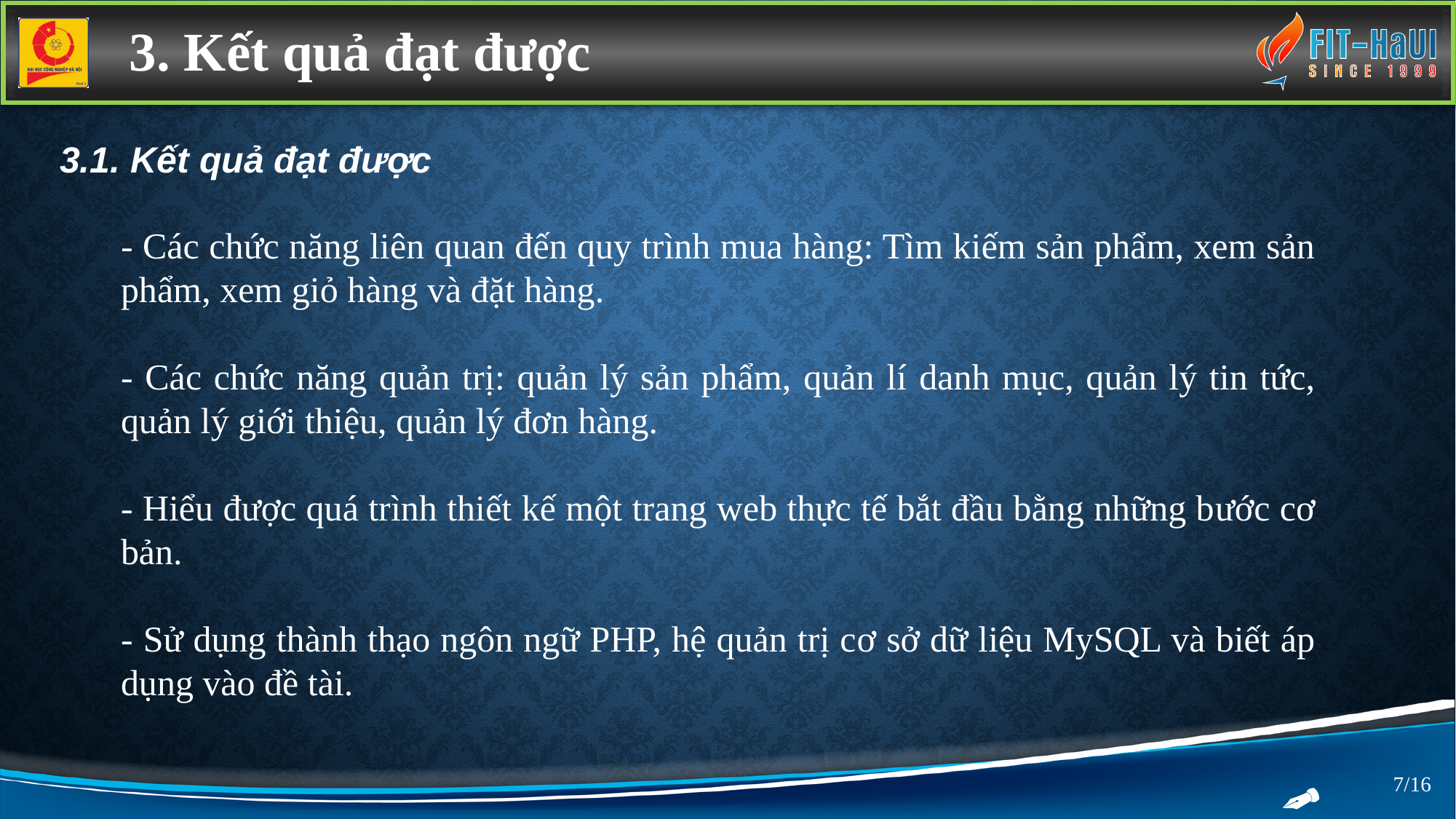

3. Kết quả đạt được
3.1. Kết quả đạt được
- Các chức năng liên quan đến quy trình mua hàng: Tìm kiếm sản phẩm, xem sản phẩm, xem giỏ hàng và đặt hàng.

- Các chức năng quản trị: quản lý sản phẩm, quản lí danh mục, quản lý tin tức, quản lý giới thiệu, quản lý đơn hàng.

- Hiểu được quá trình thiết kế một trang web thực tế bắt đầu bằng những bước cơ bản.

- Sử dụng thành thạo ngôn ngữ PHP, hệ quản trị cơ sở dữ liệu MySQL và biết áp dụng vào đề tài.
7/16